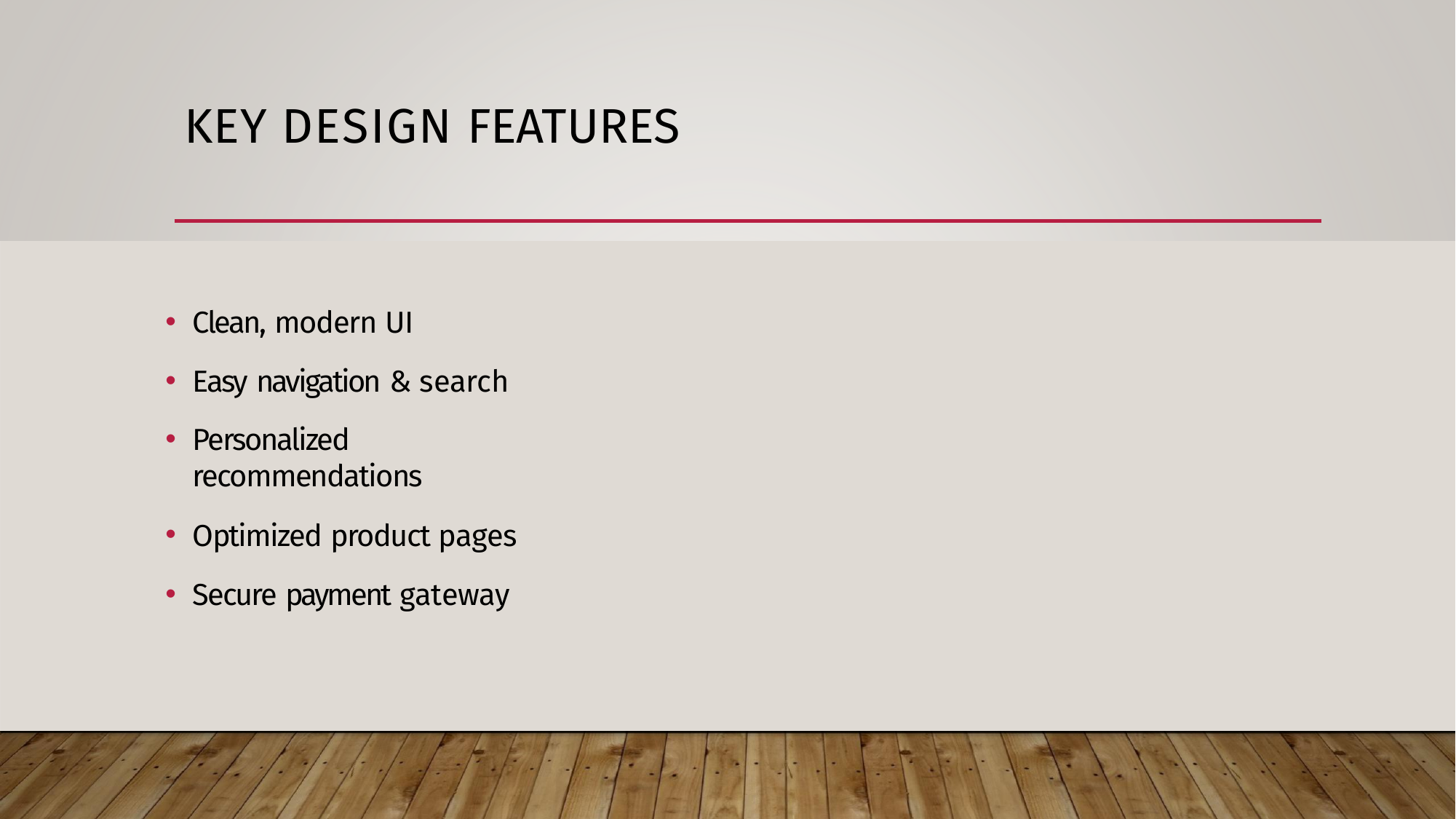

# KEY DESIGN FEATURES
Clean, modern UI
Easy navigation & search
Personalized recommendations
Optimized product pages
Secure payment gateway